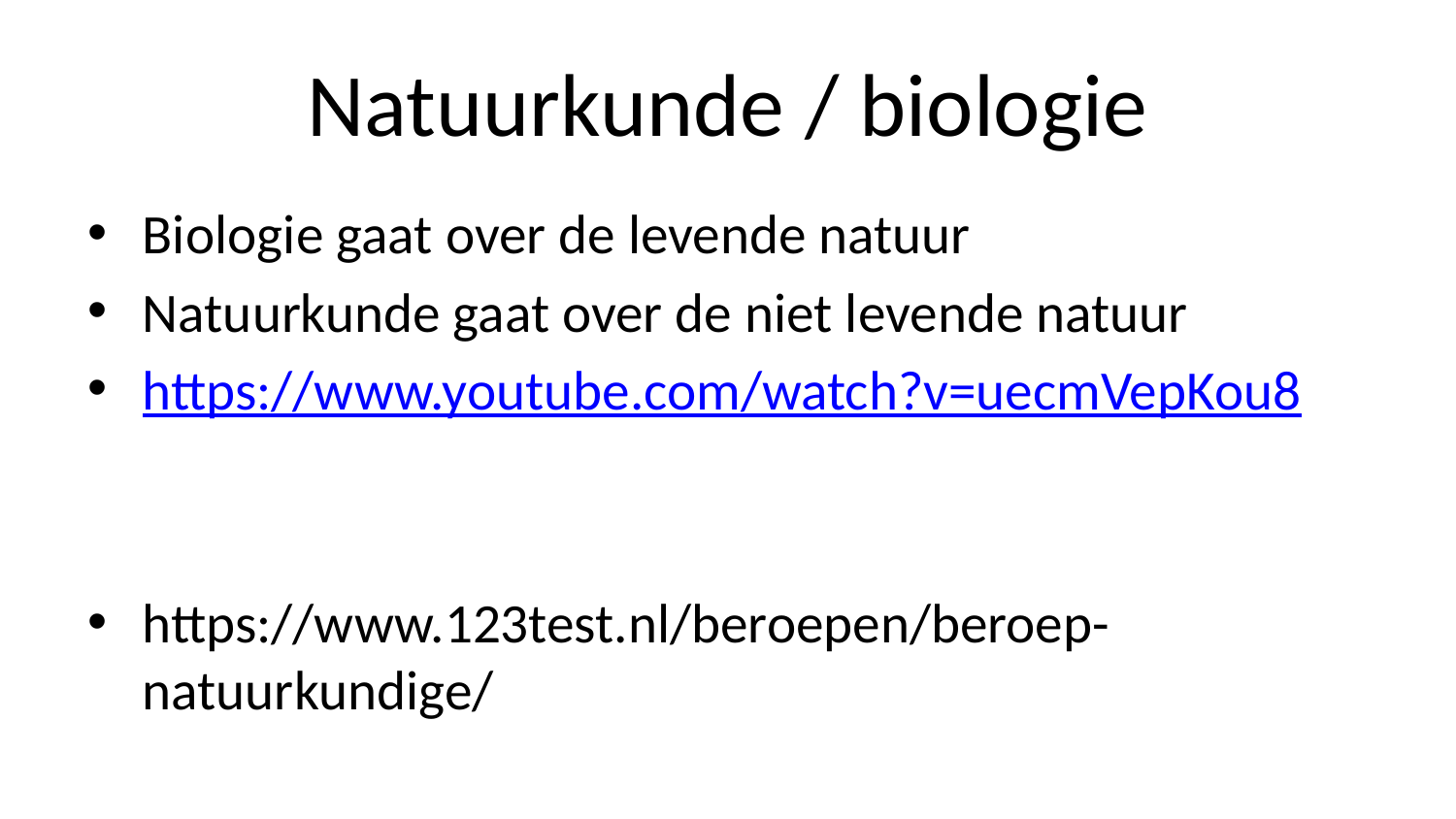

# Natuurkunde / biologie
Biologie gaat over de levende natuur
Natuurkunde gaat over de niet levende natuur
https://www.youtube.com/watch?v=uecmVepKou8

https://www.123test.nl/beroepen/beroep-natuurkundige/